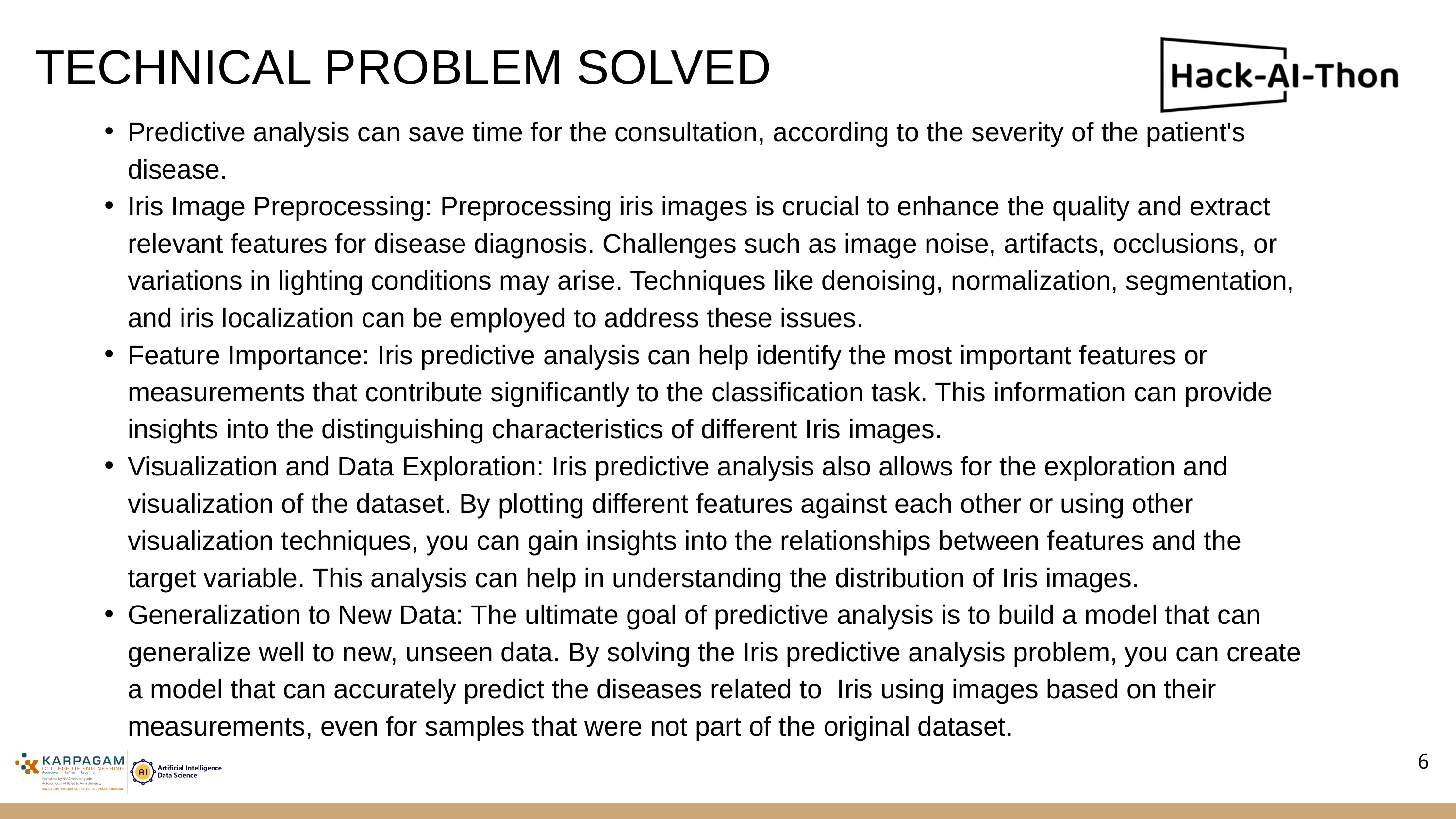

TECHNICAL PROBLEM SOLVED
Predictive analysis can save time for the consultation, according to the severity of the patient's disease.
Iris Image Preprocessing: Preprocessing iris images is crucial to enhance the quality and extract relevant features for disease diagnosis. Challenges such as image noise, artifacts, occlusions, or variations in lighting conditions may arise. Techniques like denoising, normalization, segmentation, and iris localization can be employed to address these issues.
Feature Importance: Iris predictive analysis can help identify the most important features or measurements that contribute significantly to the classification task. This information can provide insights into the distinguishing characteristics of different Iris images.
Visualization and Data Exploration: Iris predictive analysis also allows for the exploration and visualization of the dataset. By plotting different features against each other or using other visualization techniques, you can gain insights into the relationships between features and the target variable. This analysis can help in understanding the distribution of Iris images.
Generalization to New Data: The ultimate goal of predictive analysis is to build a model that can generalize well to new, unseen data. By solving the Iris predictive analysis problem, you can create a model that can accurately predict the diseases related to  Iris using images based on their measurements, even for samples that were not part of the original dataset.

6